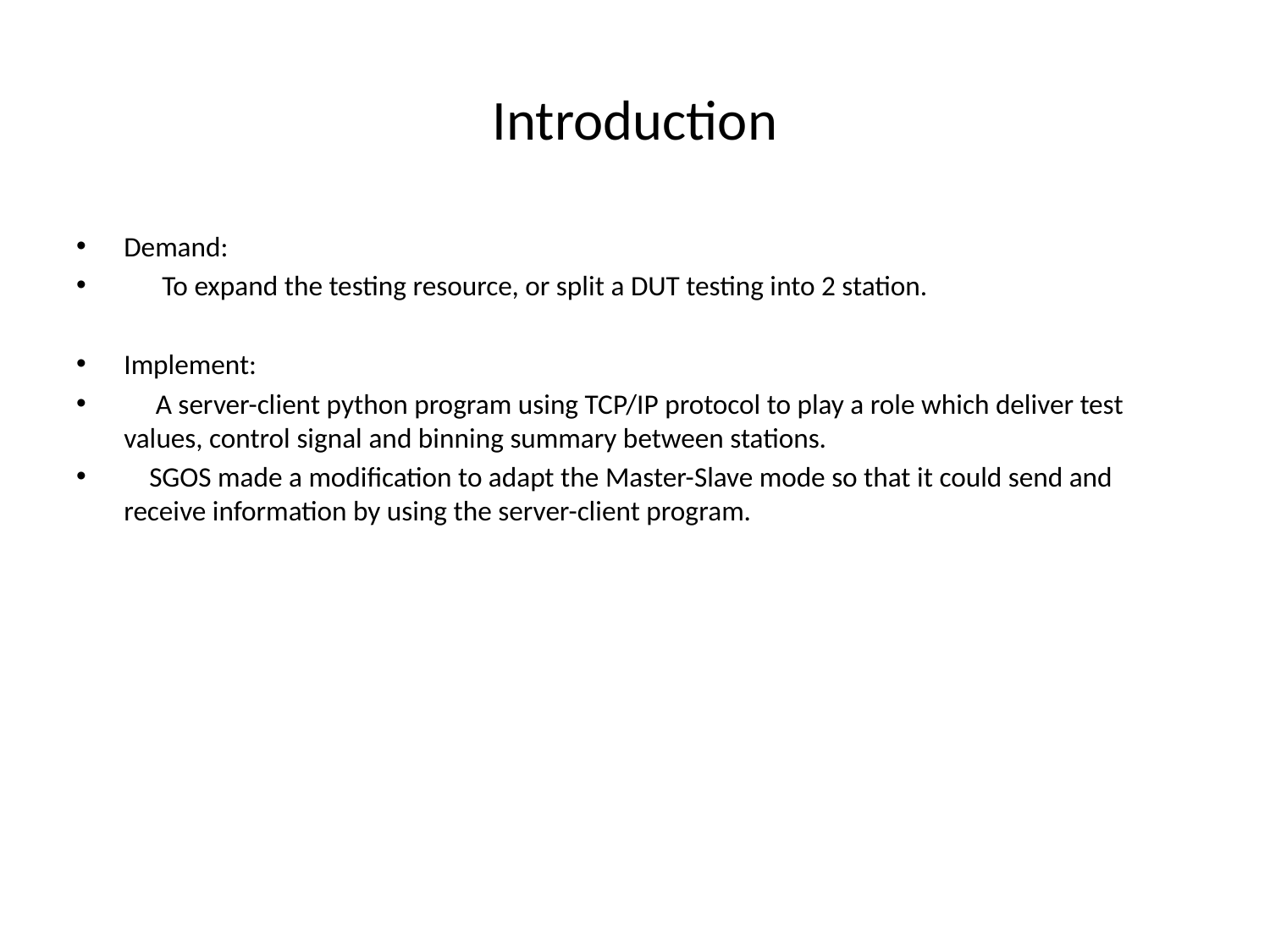

# Introduction
Demand:
      To expand the testing resource, or split a DUT testing into 2 station.

Implement:
     A server-client python program using TCP/IP protocol to play a role which deliver test values, control signal and binning summary between stations.
    SGOS made a modification to adapt the Master-Slave mode so that it could send and receive information by using the server-client program.